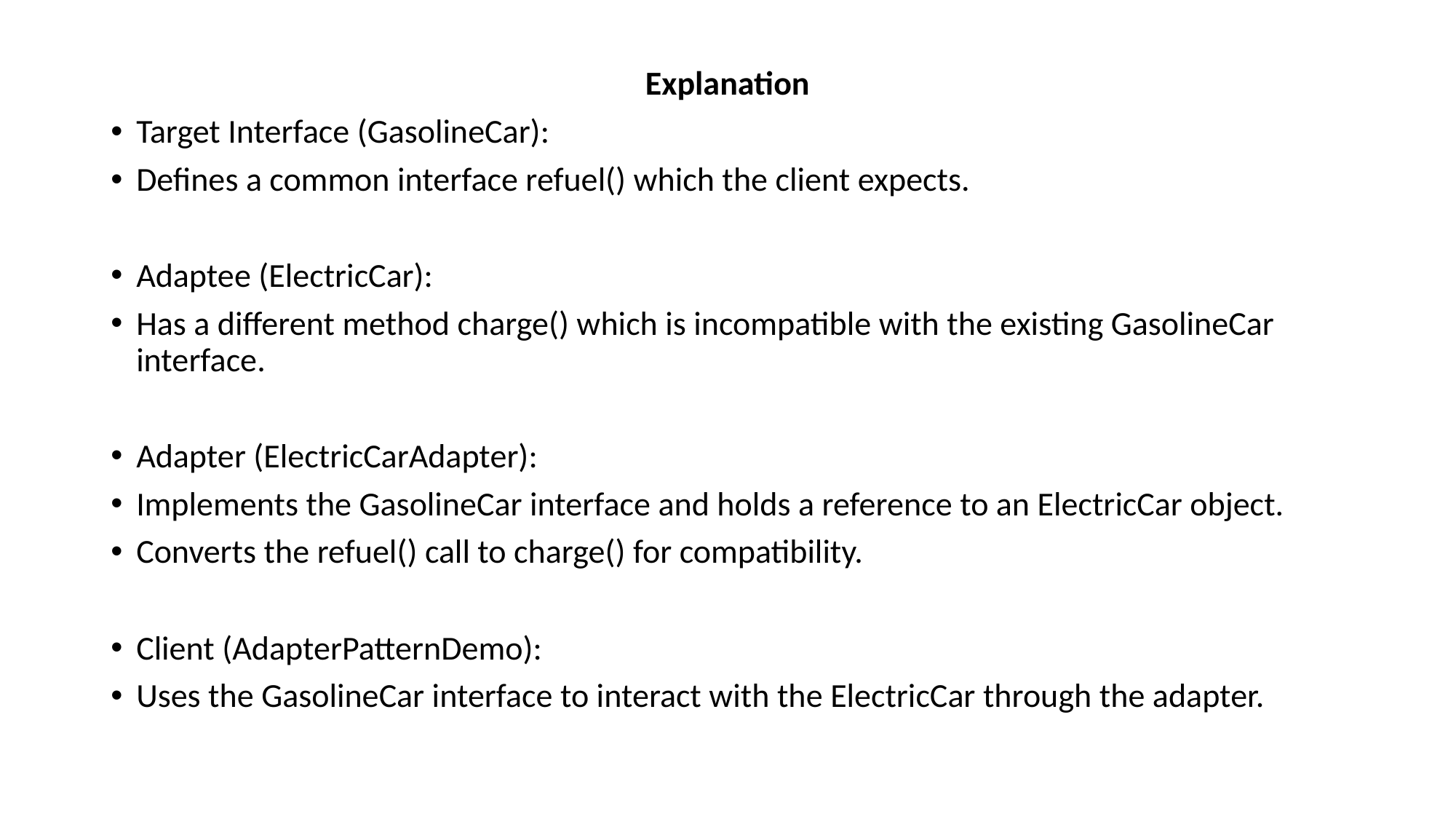

Explanation
Target Interface (GasolineCar):
Defines a common interface refuel() which the client expects.

Adaptee (ElectricCar):
Has a different method charge() which is incompatible with the existing GasolineCar interface.

Adapter (ElectricCarAdapter):
Implements the GasolineCar interface and holds a reference to an ElectricCar object.
Converts the refuel() call to charge() for compatibility.

Client (AdapterPatternDemo):
Uses the GasolineCar interface to interact with the ElectricCar through the adapter.